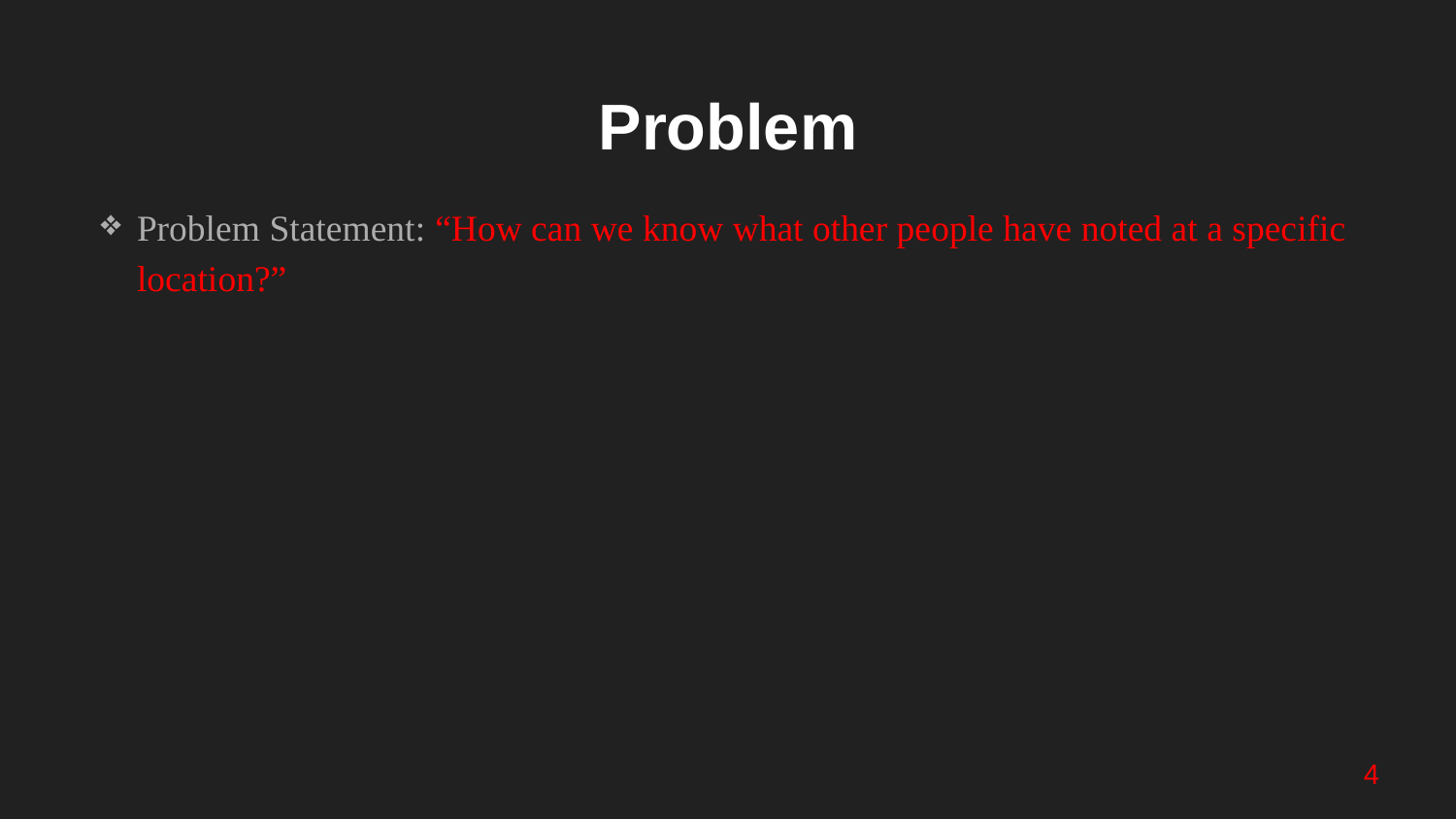

# Problem
Problem Statement: “How can we know what other people have noted at a specific location?”

4